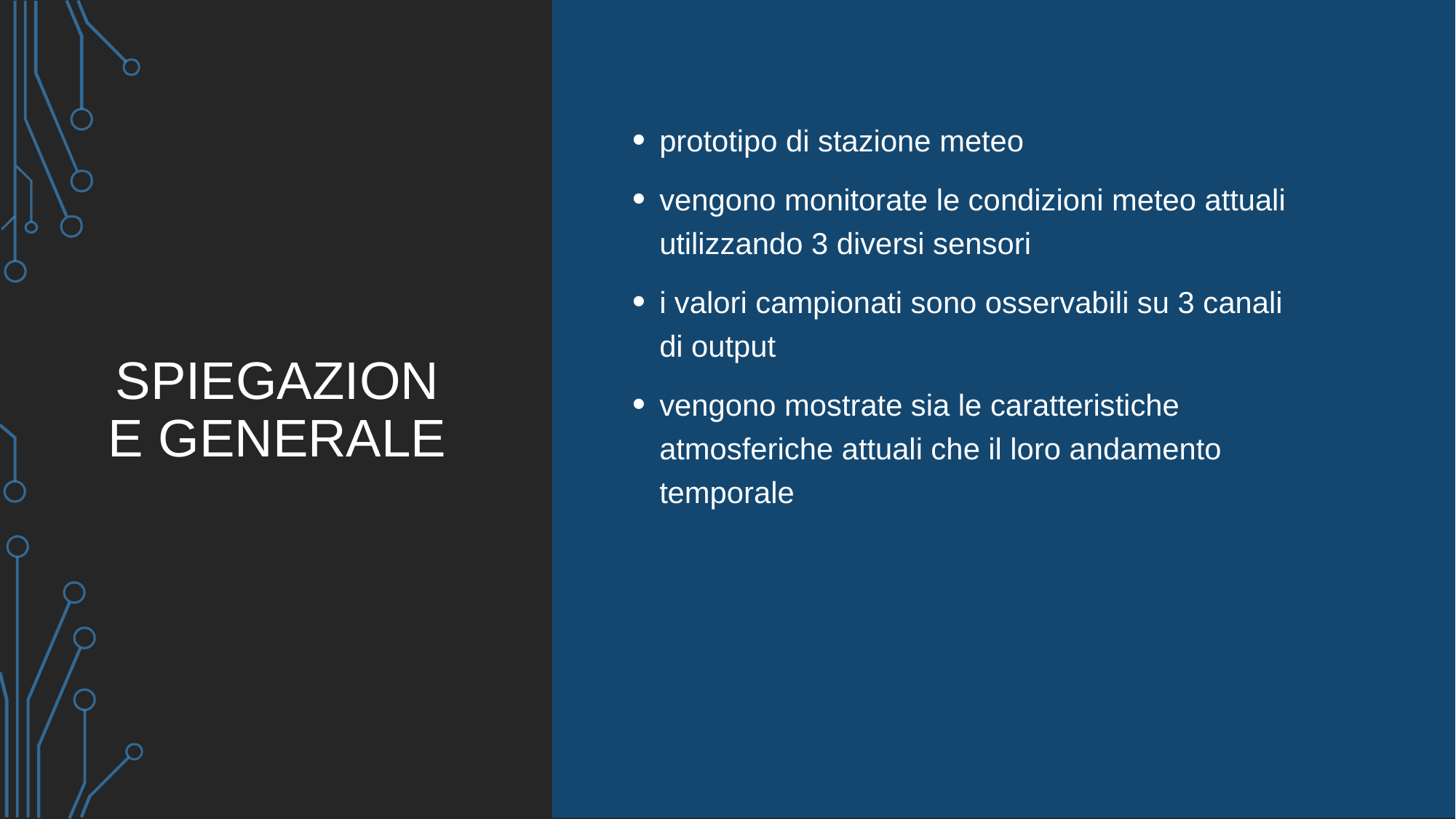

prototipo di stazione meteo
vengono monitorate le condizioni meteo attuali utilizzando 3 diversi sensori
i valori campionati sono osservabili su 3 canali di output
vengono mostrate sia le caratteristiche atmosferiche attuali che il loro andamento temporale
# Spiegazione generale